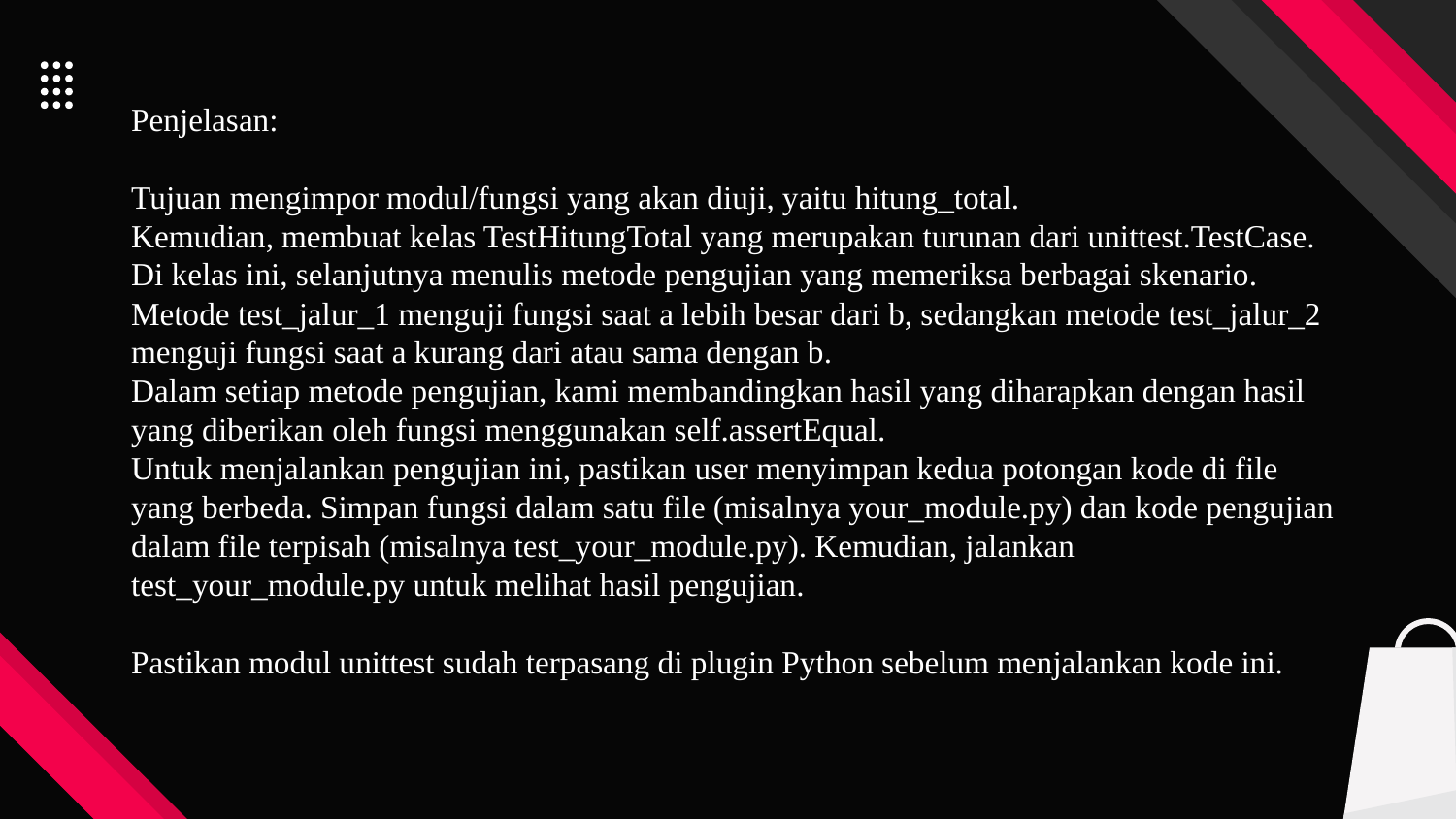

Penjelasan:

Tujuan mengimpor modul/fungsi yang akan diuji, yaitu hitung_total.
Kemudian, membuat kelas TestHitungTotal yang merupakan turunan dari unittest.TestCase. Di kelas ini, selanjutnya menulis metode pengujian yang memeriksa berbagai skenario.
Metode test_jalur_1 menguji fungsi saat a lebih besar dari b, sedangkan metode test_jalur_2 menguji fungsi saat a kurang dari atau sama dengan b.
Dalam setiap metode pengujian, kami membandingkan hasil yang diharapkan dengan hasil yang diberikan oleh fungsi menggunakan self.assertEqual.
Untuk menjalankan pengujian ini, pastikan user menyimpan kedua potongan kode di file yang berbeda. Simpan fungsi dalam satu file (misalnya your_module.py) dan kode pengujian dalam file terpisah (misalnya test_your_module.py). Kemudian, jalankan test_your_module.py untuk melihat hasil pengujian.

Pastikan modul unittest sudah terpasang di plugin Python sebelum menjalankan kode ini.